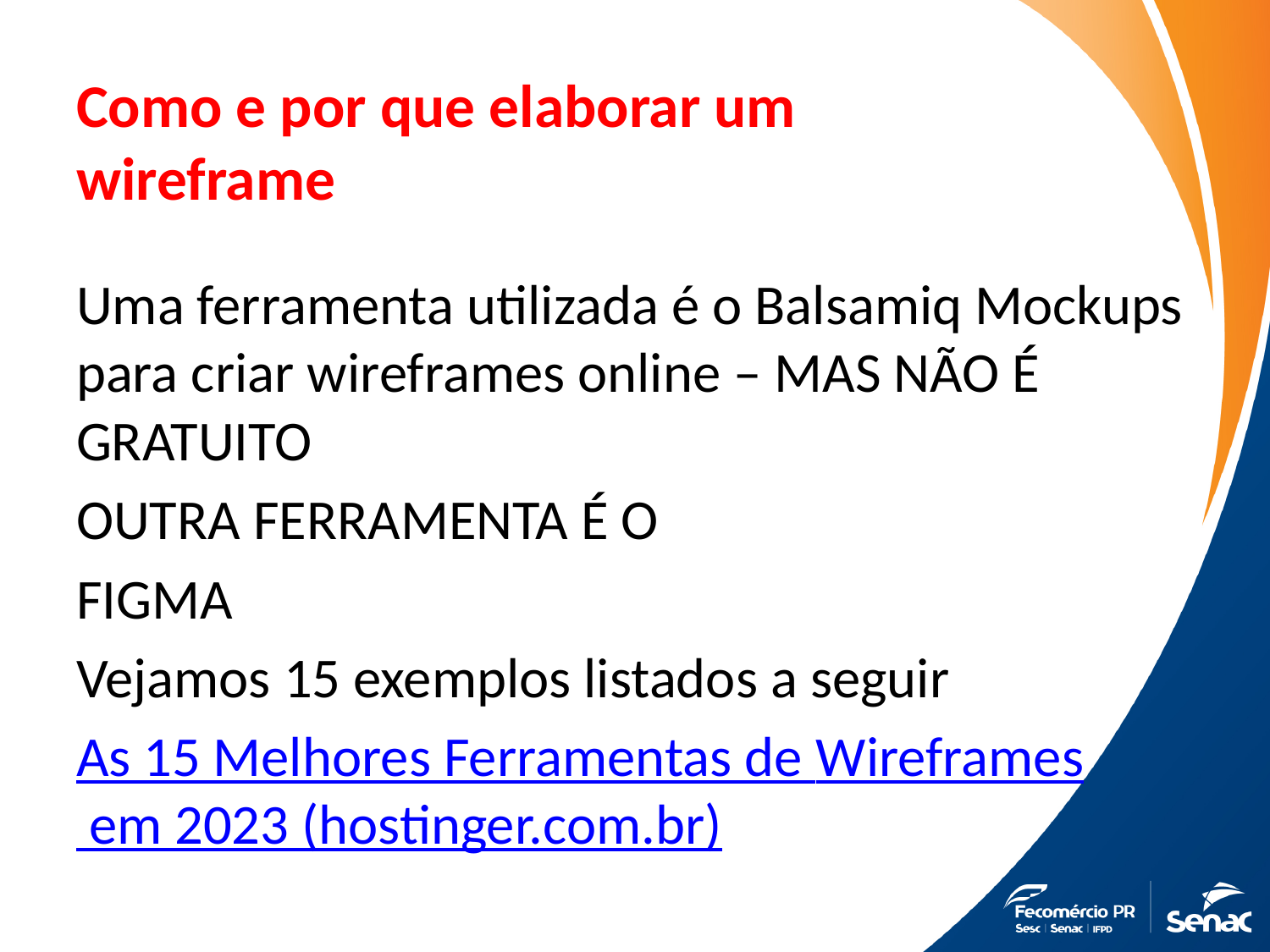

# Como e por que elaborar um wireframe
Uma ferramenta utilizada é o Balsamiq Mockups para criar wireframes online – MAS NÃO É GRATUITO
OUTRA FERRAMENTA É O
FIGMA
Vejamos 15 exemplos listados a seguir
As 15 Melhores Ferramentas de Wireframes em 2023 (hostinger.com.br)